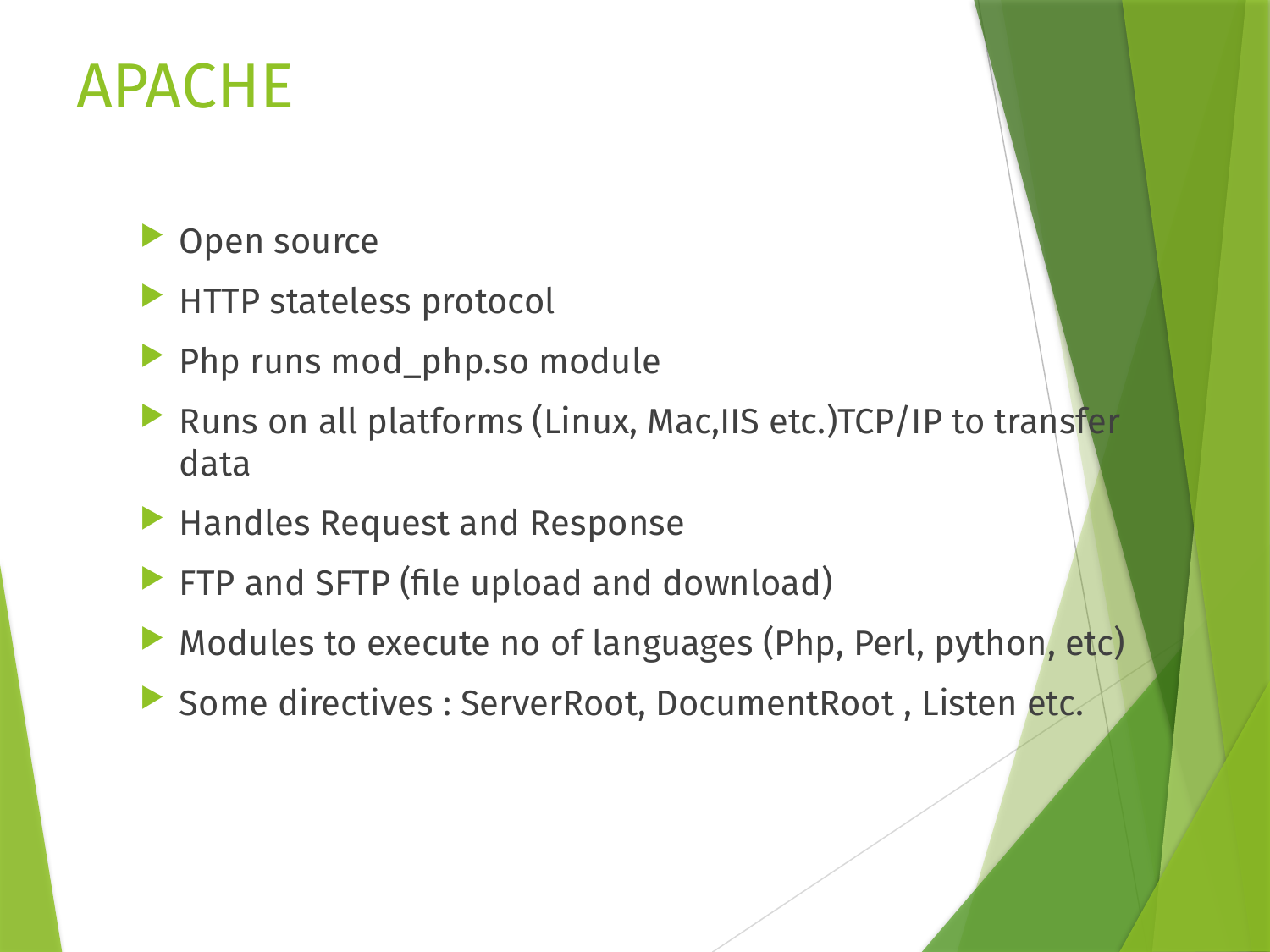

# APACHE
Open source
HTTP stateless protocol
Php runs mod_php.so module
Runs on all platforms (Linux, Mac,IIS etc.)TCP/IP to transfer data
Handles Request and Response
FTP and SFTP (file upload and download)
Modules to execute no of languages (Php, Perl, python, etc)
Some directives : ServerRoot, DocumentRoot , Listen etc.